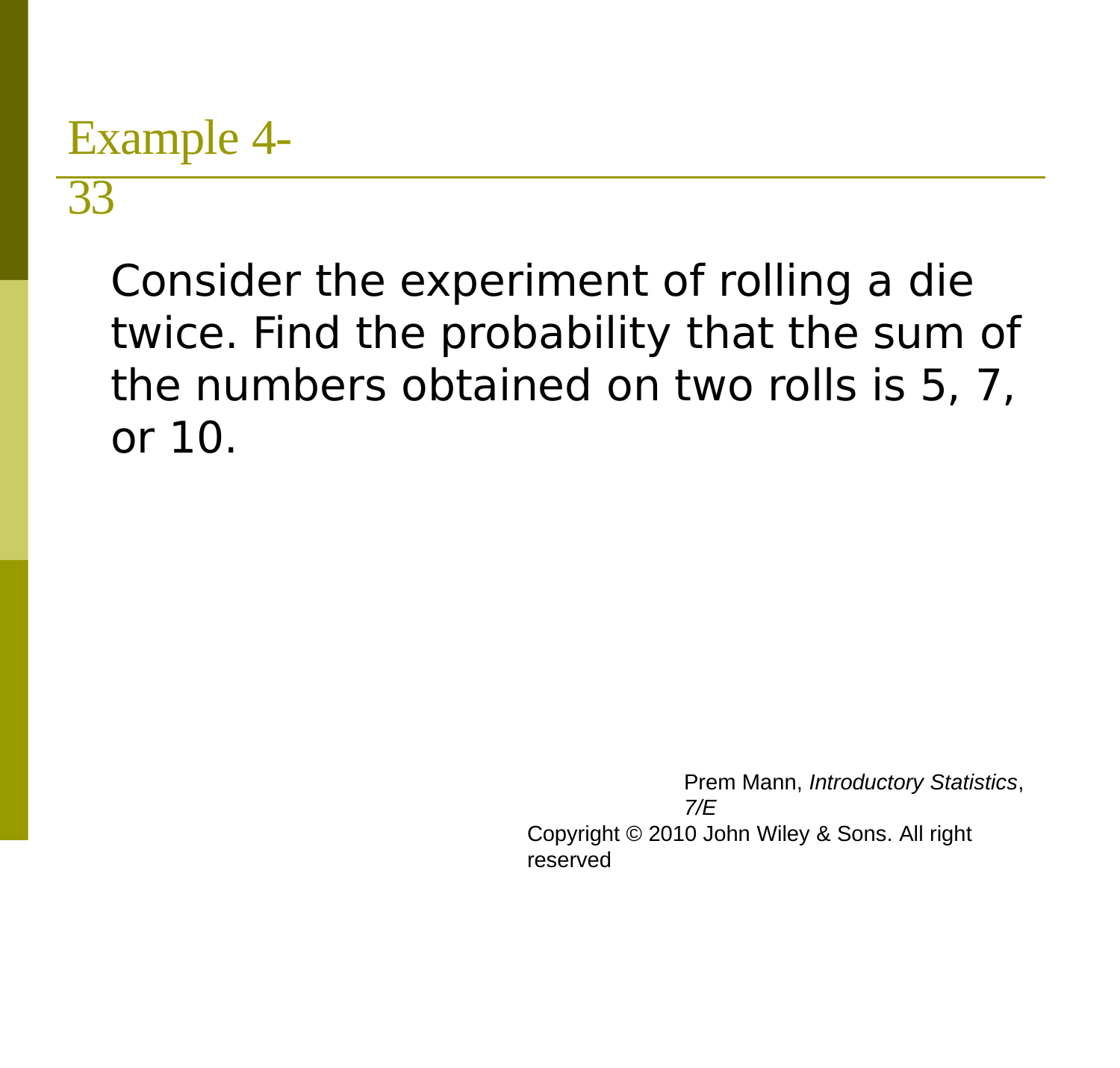

# Example 4-33
Consider the experiment of rolling a die  twice. Find the probability that the sum of  the numbers obtained on two rolls is 5, 7,  or 10.
Prem Mann, Introductory Statistics, 7/E
Copyright © 2010 John Wiley & Sons. All right reserved